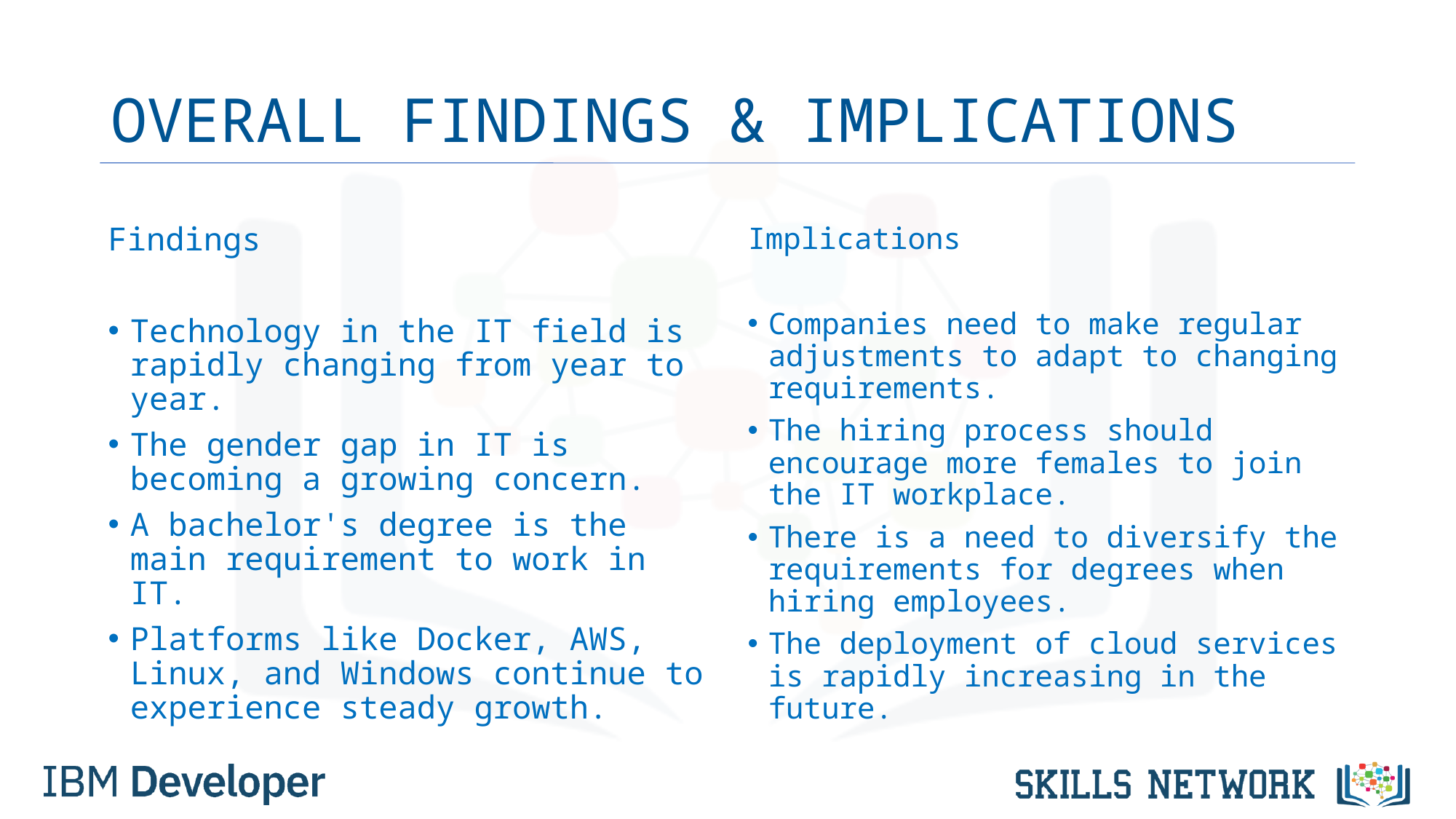

# OVERALL FINDINGS & IMPLICATIONS
Findings

Technology in the IT field is rapidly changing from year to year.
The gender gap in IT is becoming a growing concern.
A bachelor's degree is the main requirement to work in IT.
Platforms like Docker, AWS, Linux, and Windows continue to experience steady growth.
Implications

Companies need to make regular adjustments to adapt to changing requirements.
The hiring process should encourage more females to join the IT workplace.
There is a need to diversify the requirements for degrees when hiring employees.
The deployment of cloud services is rapidly increasing in the future.